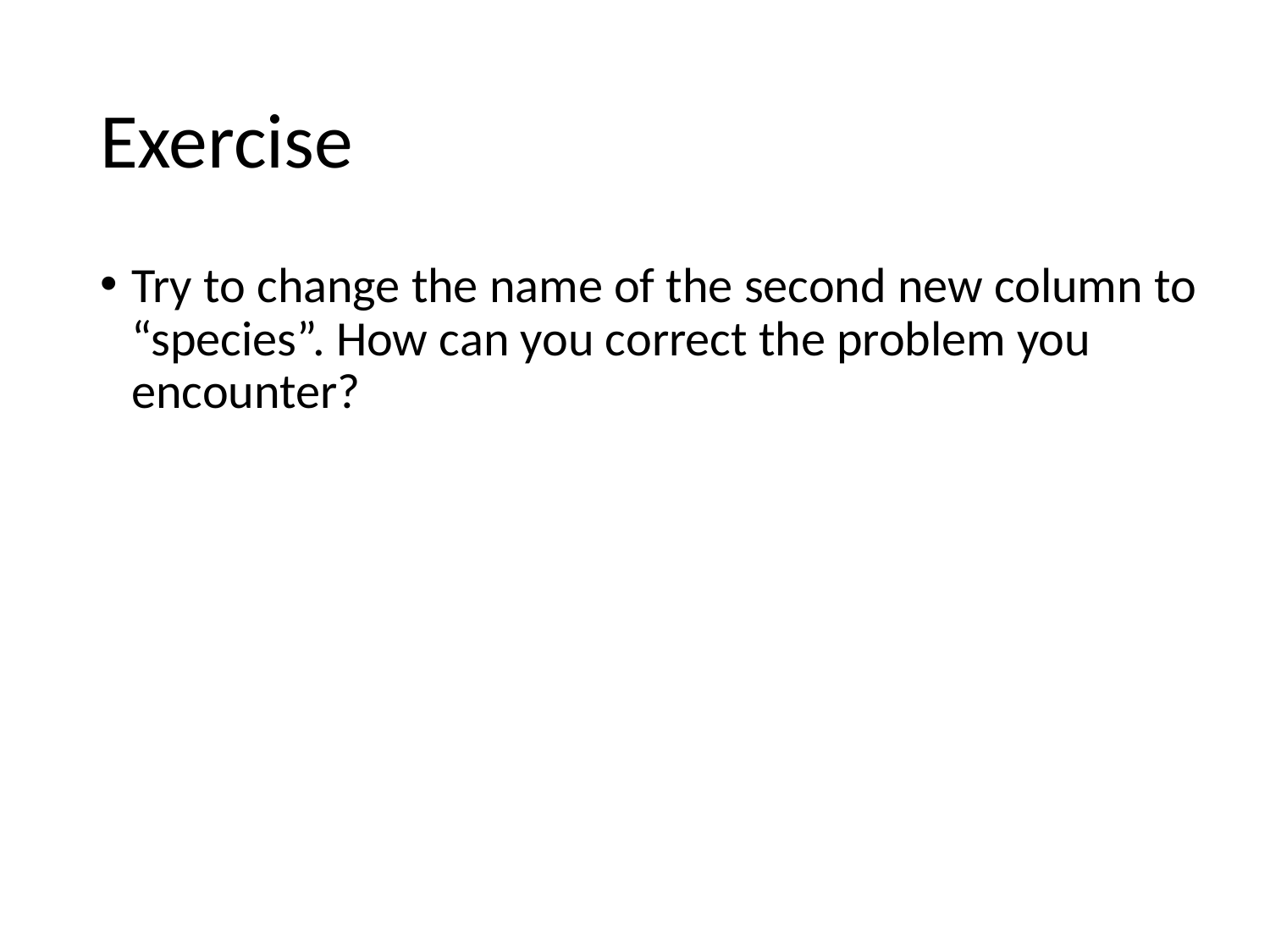

# Exercise
Try to change the name of the second new column to “species”. How can you correct the problem you encounter?